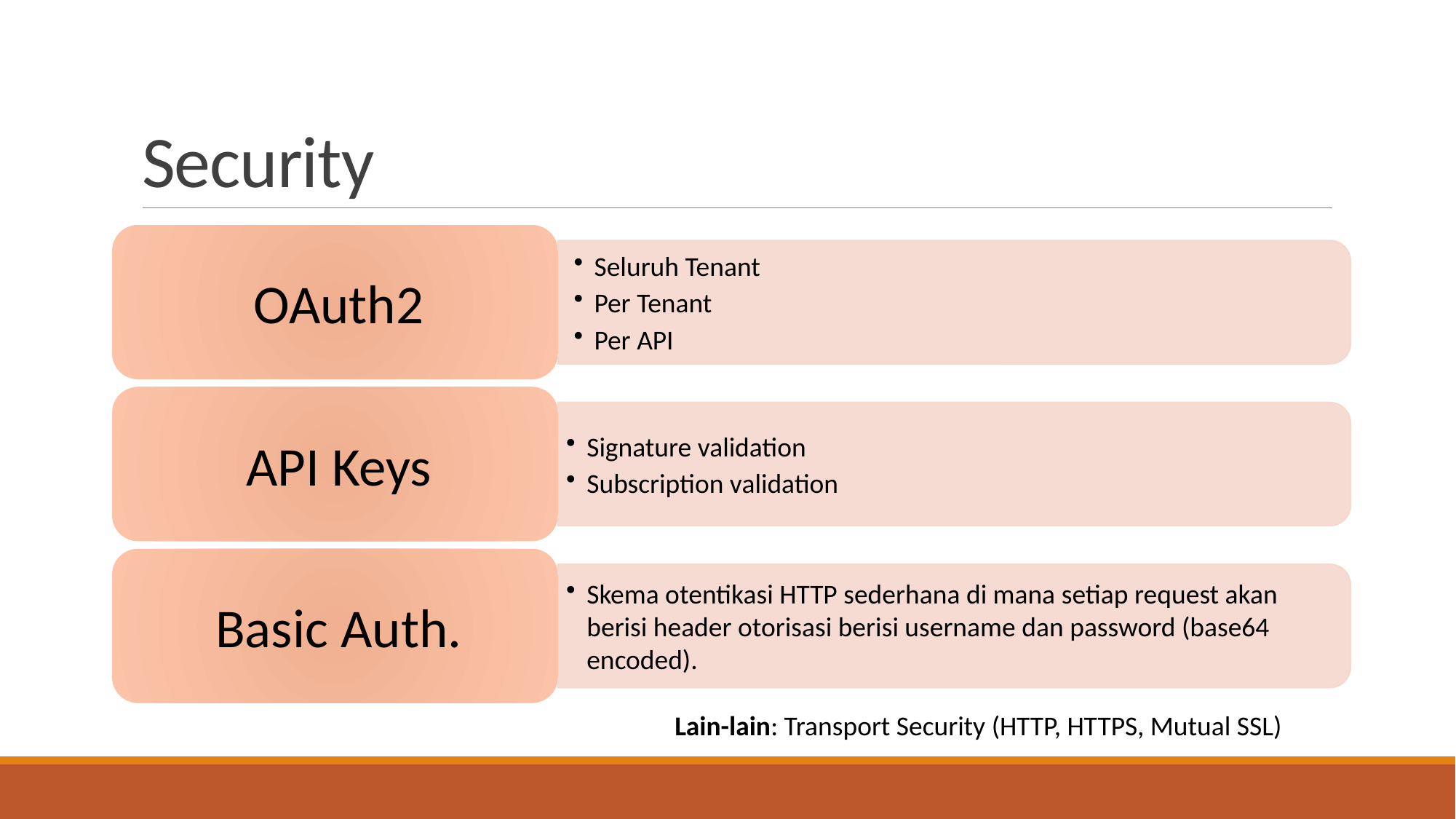

# Security
Seluruh Tenant
Per Tenant
Per API
OAuth2
Signature validation
Subscription validation
API Keys
Skema otentikasi HTTP sederhana di mana setiap request akan berisi header otorisasi berisi username dan password (base64 encoded).
Basic Auth.
Lain-lain: Transport Security (HTTP, HTTPS, Mutual SSL)